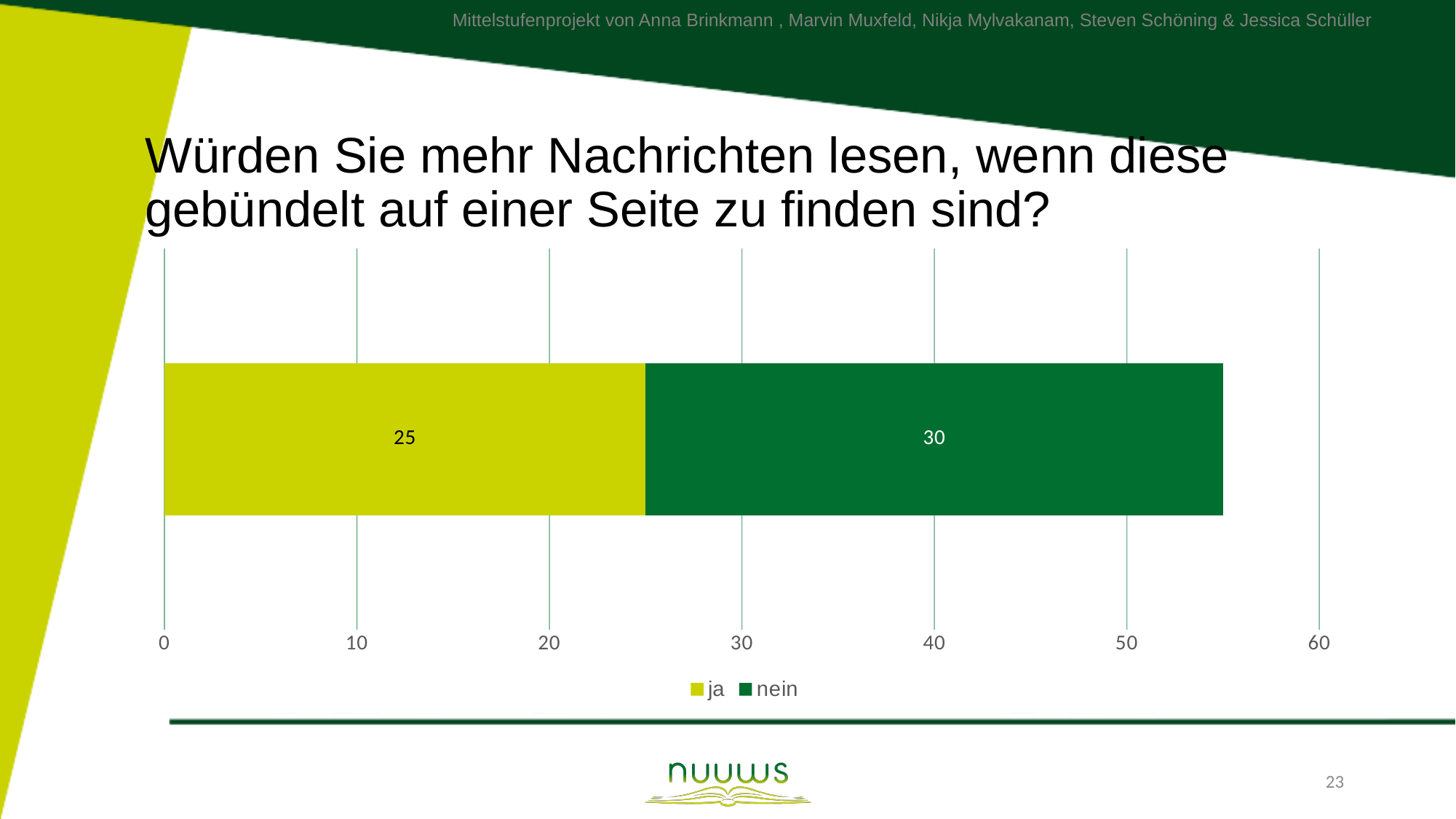

# Würden Sie mehr Nachrichten lesen, wenn diese gebündelt auf einer Seite zu finden sind?

### Chart

| Category | ja | nein |
|---|---|---|
23